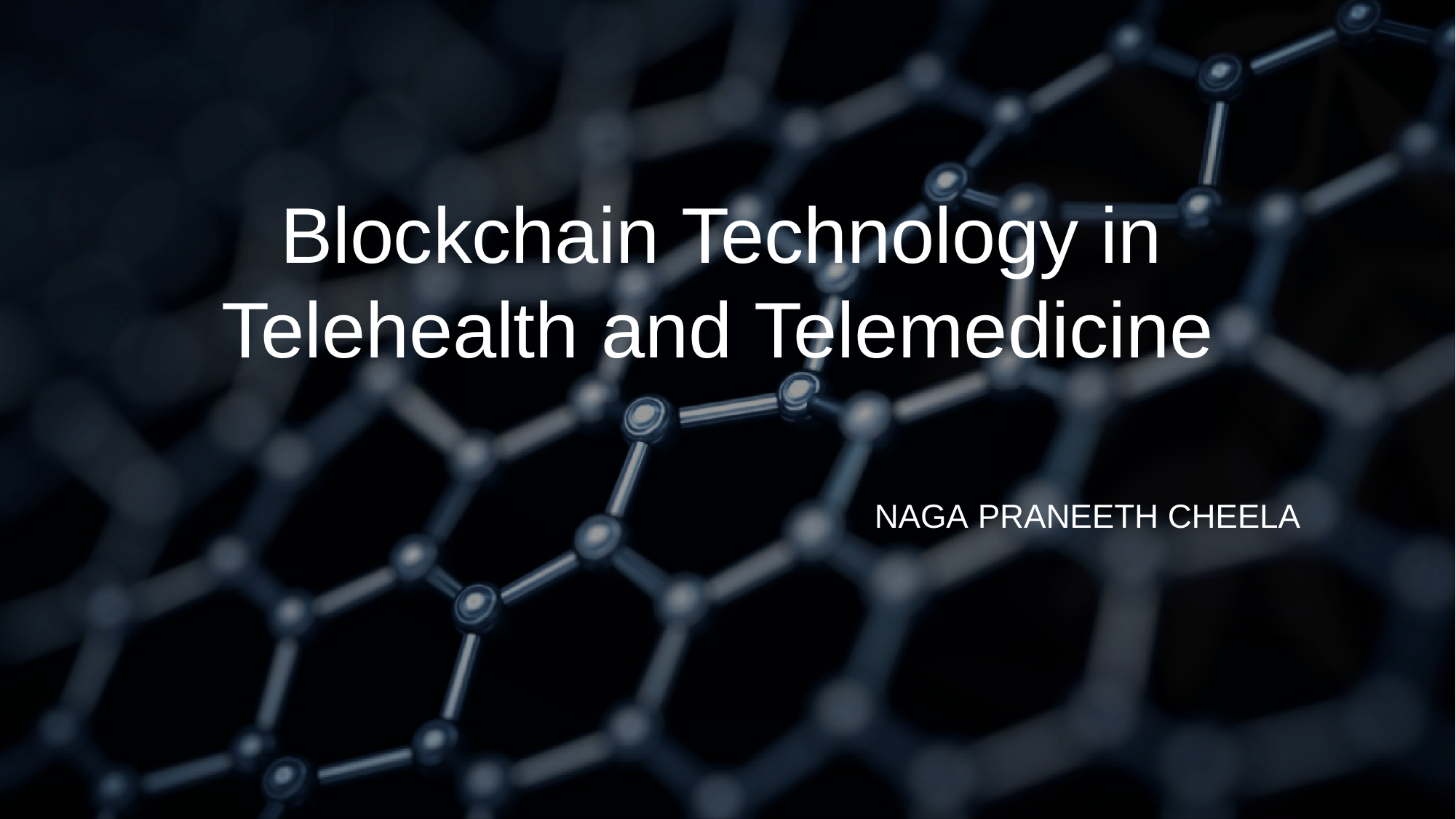

# Blockchain Technology in  Telehealth and Telemedicine
NAGA PRANEETH CHEELA